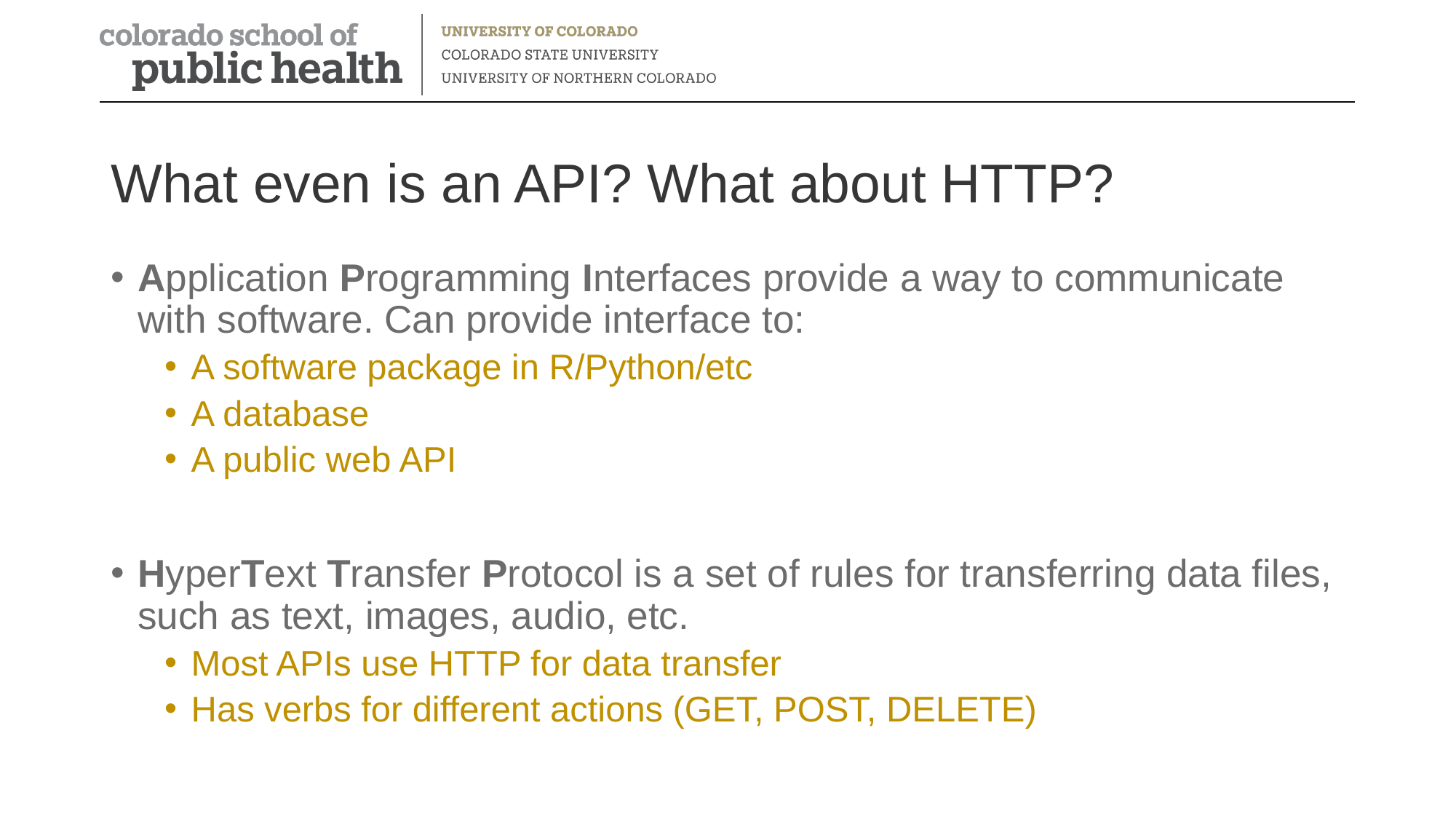

# What even is an API? What about HTTP?
Application Programming Interfaces provide a way to communicate with software. Can provide interface to:
A software package in R/Python/etc
A database
A public web API

HyperText Transfer Protocol is a set of rules for transferring data files, such as text, images, audio, etc.
Most APIs use HTTP for data transfer
Has verbs for different actions (GET, POST, DELETE)